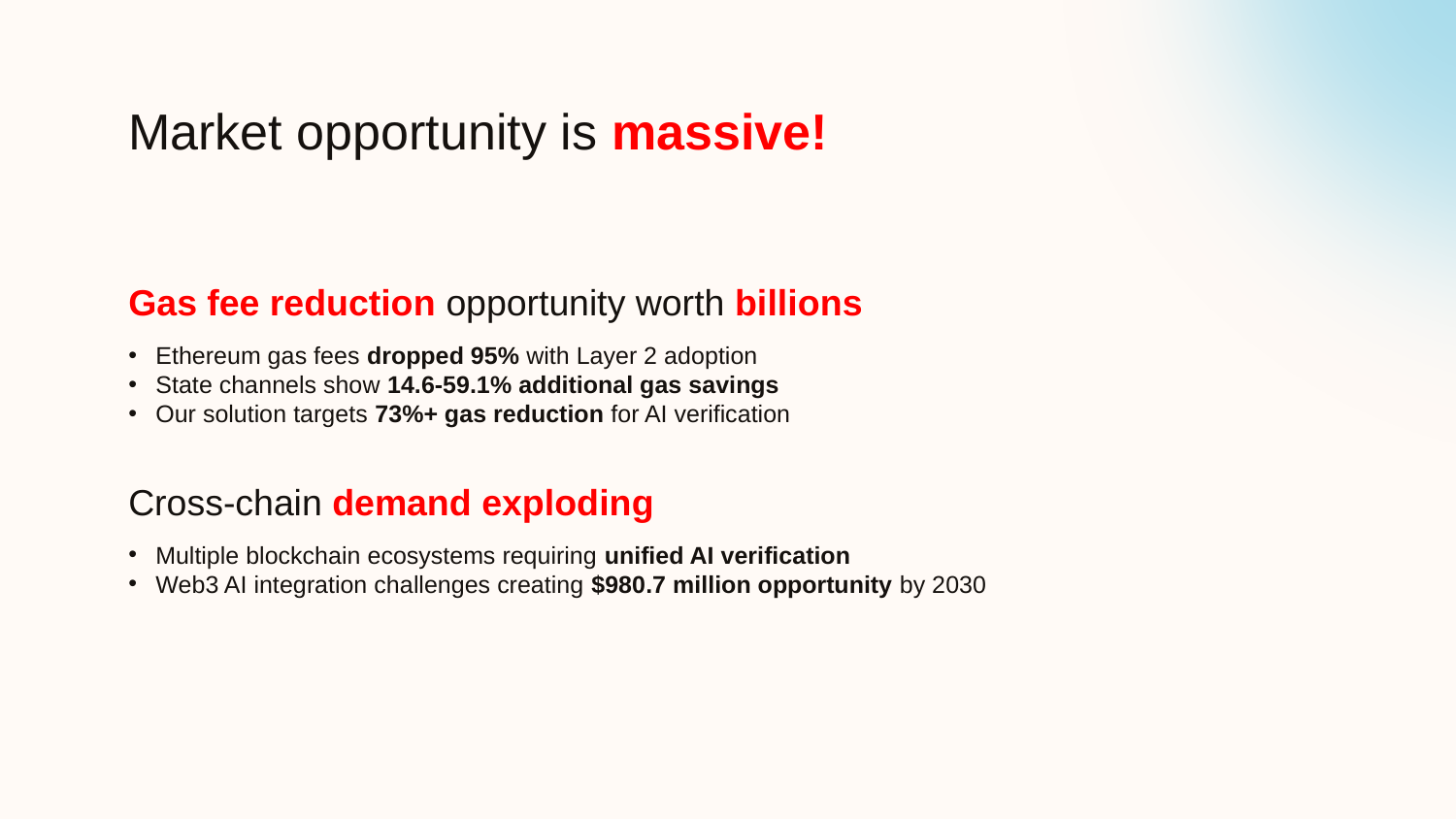

# Market opportunity is massive!
Gas fee reduction opportunity worth billions
Ethereum gas fees dropped 95% with Layer 2 adoption
State channels show 14.6-59.1% additional gas savings
Our solution targets 73%+ gas reduction for AI verification
Cross-chain demand exploding
Multiple blockchain ecosystems requiring unified AI verification
Web3 AI integration challenges creating $980.7 million opportunity by 2030